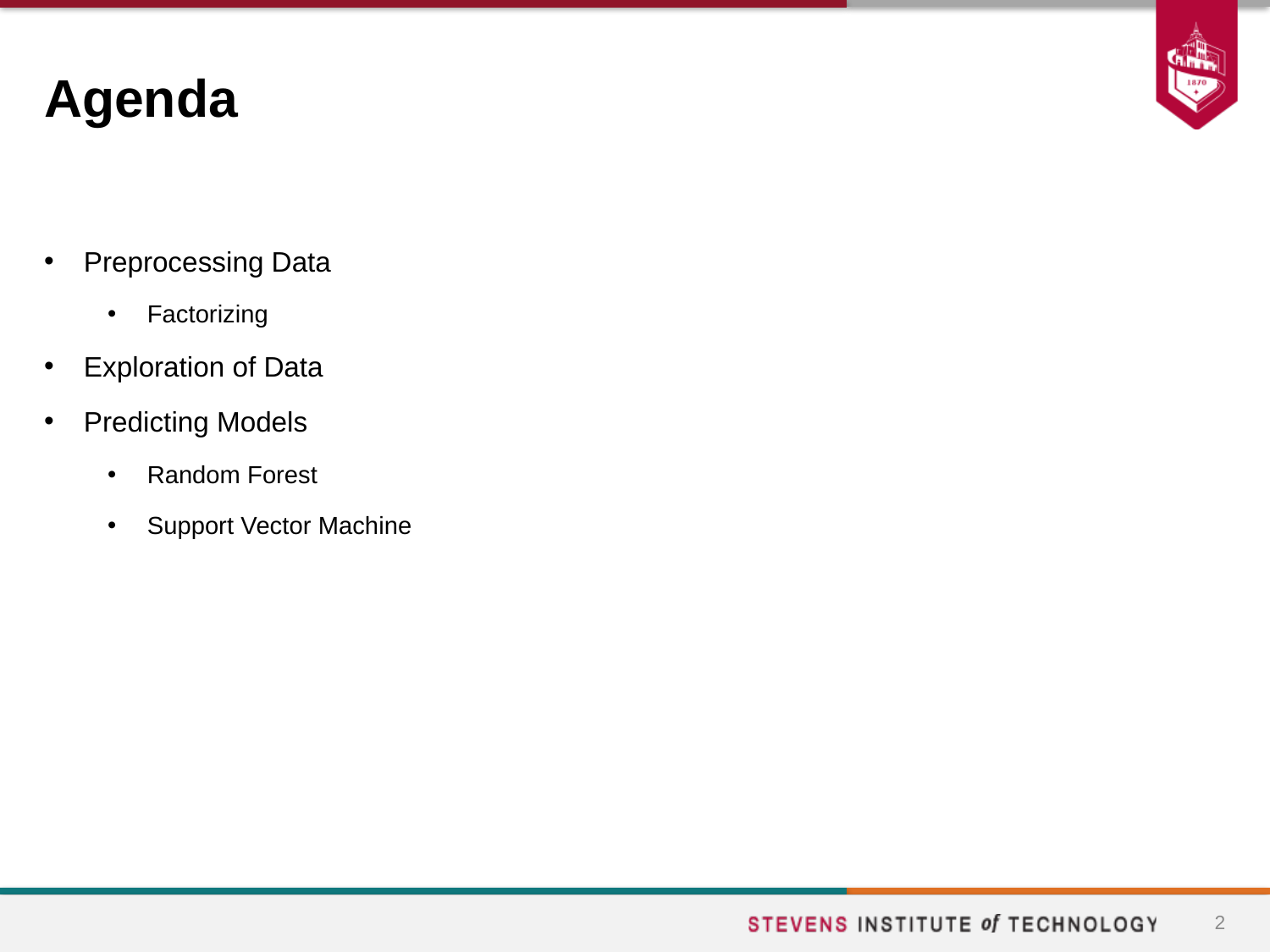

# Agenda

Preprocessing Data
Factorizing
Exploration of Data
Predicting Models
Random Forest
Support Vector Machine
2